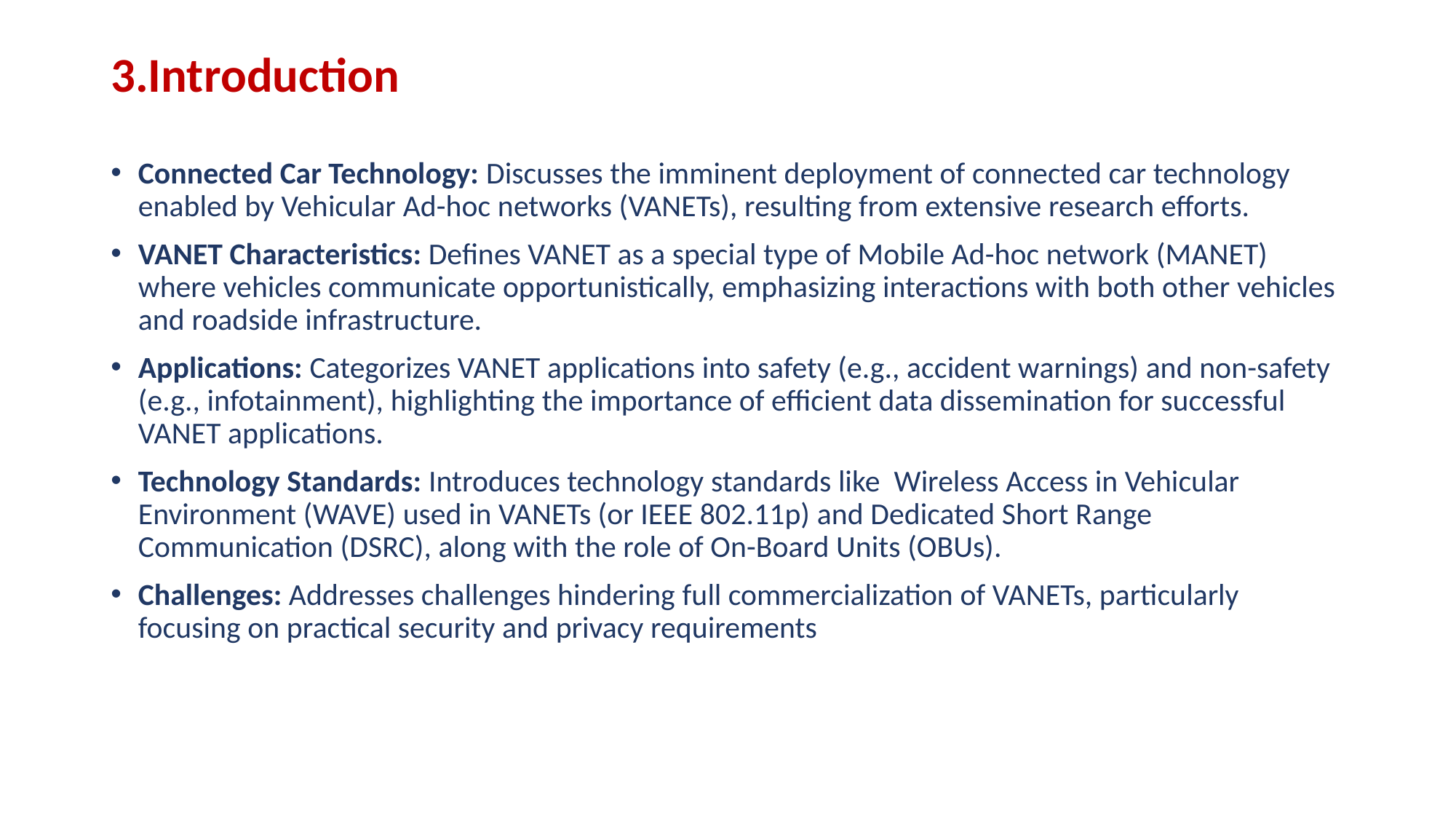

# 3.Introduction
Connected Car Technology: Discusses the imminent deployment of connected car technology enabled by Vehicular Ad-hoc networks (VANETs), resulting from extensive research efforts.
VANET Characteristics: Defines VANET as a special type of Mobile Ad-hoc network (MANET) where vehicles communicate opportunistically, emphasizing interactions with both other vehicles and roadside infrastructure.
Applications: Categorizes VANET applications into safety (e.g., accident warnings) and non-safety (e.g., infotainment), highlighting the importance of efficient data dissemination for successful VANET applications.
Technology Standards: Introduces technology standards like  Wireless Access in Vehicular Environment (WAVE) used in VANETs (or IEEE 802.11p) and Dedicated Short Range Communication (DSRC), along with the role of On-Board Units (OBUs).
Challenges: Addresses challenges hindering full commercialization of VANETs, particularly focusing on practical security and privacy requirements